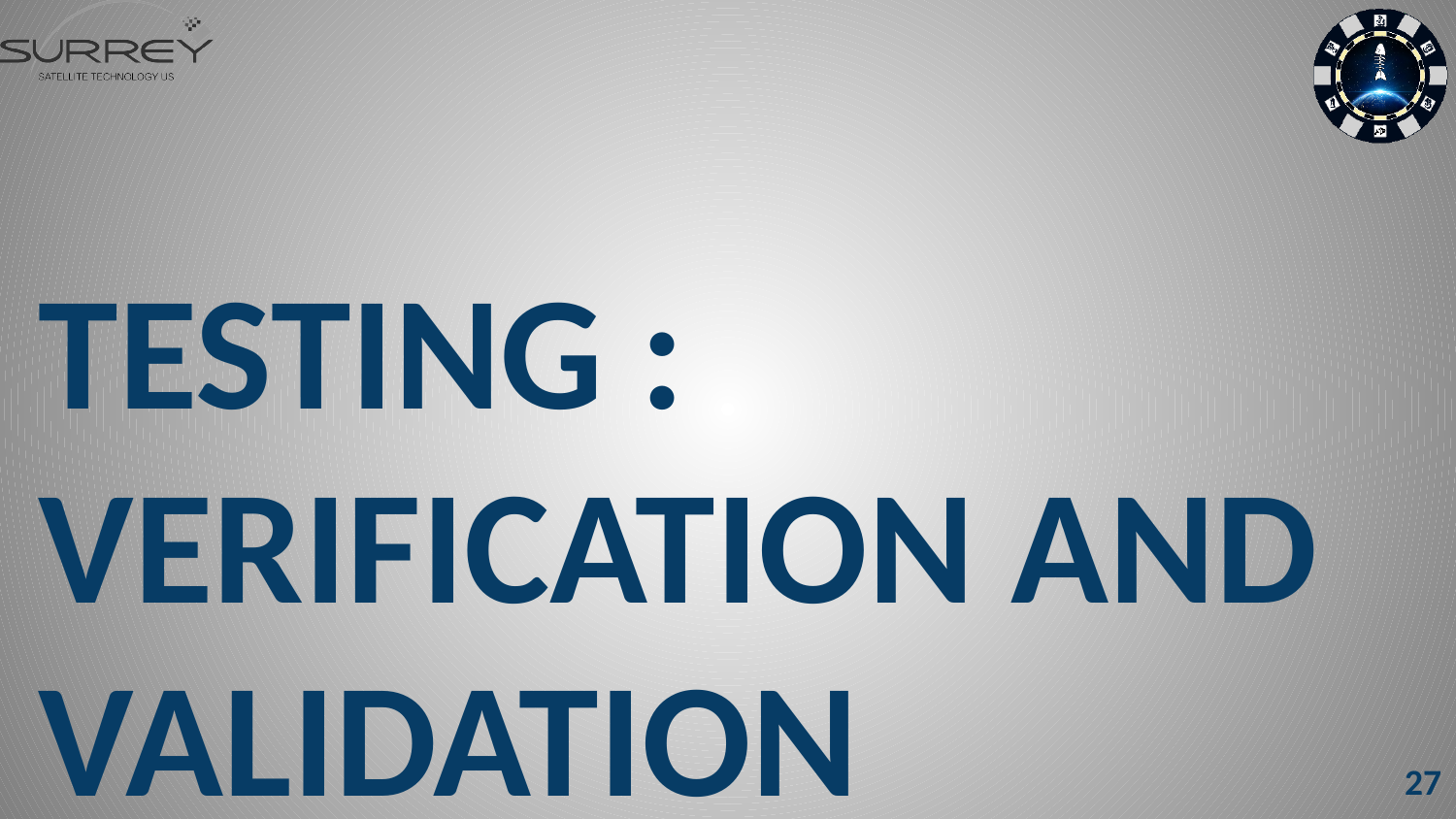

# Testing : Verification and VALIDATION
27